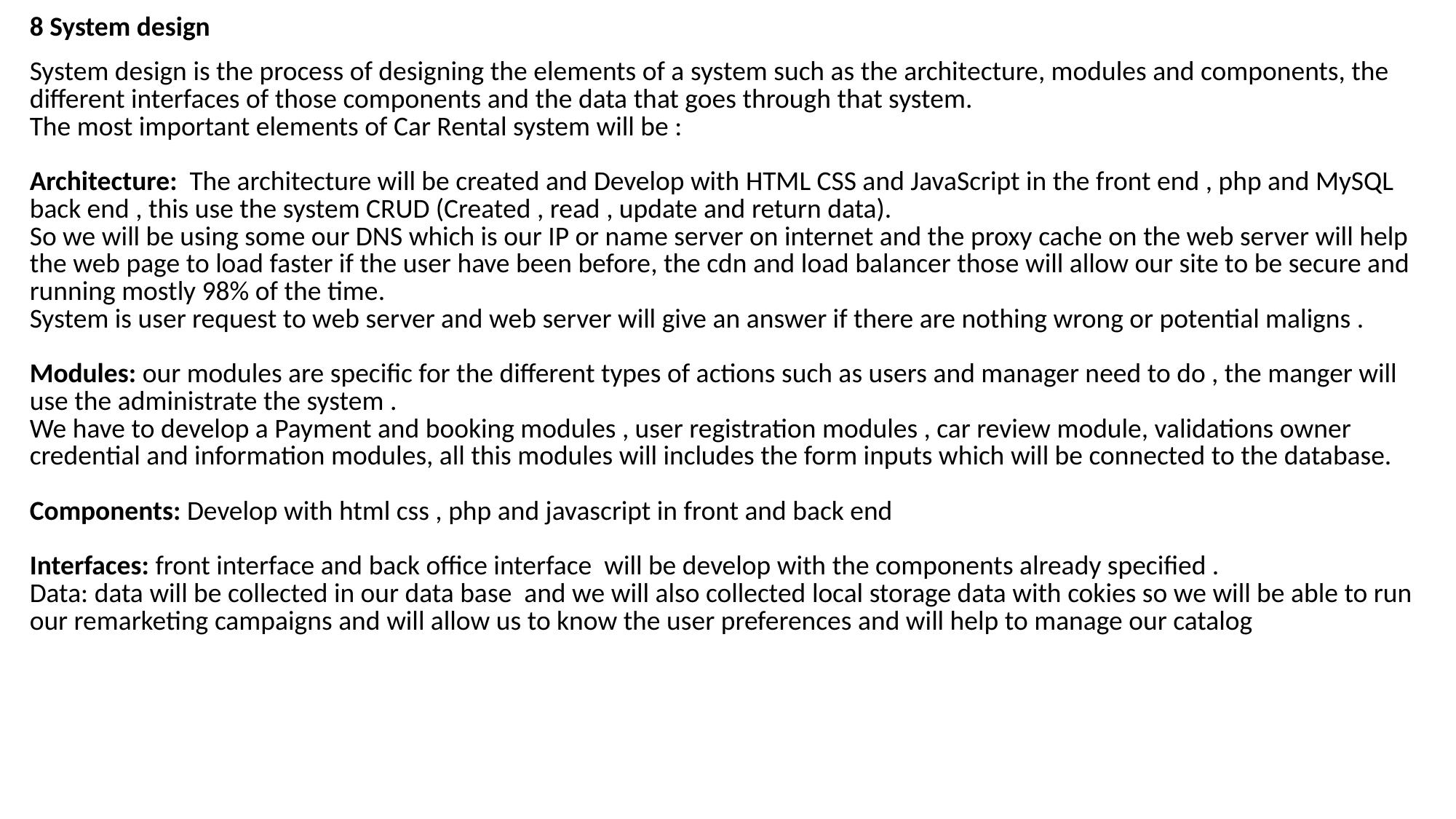

# 8 System design
| System design is the process of designing the elements of a system such as the architecture, modules and components, the different interfaces of those components and the data that goes through that system. The most important elements of Car Rental system will be : Architecture: The architecture will be created and Develop with HTML CSS and JavaScript in the front end , php and MySQL back end , this use the system CRUD (Created , read , update and return data). So we will be using some our DNS which is our IP or name server on internet and the proxy cache on the web server will help the web page to load faster if the user have been before, the cdn and load balancer those will allow our site to be secure and running mostly 98% of the time. System is user request to web server and web server will give an answer if there are nothing wrong or potential maligns . Modules: our modules are specific for the different types of actions such as users and manager need to do , the manger will use the administrate the system . We have to develop a Payment and booking modules , user registration modules , car review module, validations owner credential and information modules, all this modules will includes the form inputs which will be connected to the database. Components: Develop with html css , php and javascript in front and back end Interfaces: front interface and back office interface will be develop with the components already specified . Data: data will be collected in our data base and we will also collected local storage data with cokies so we will be able to run our remarketing campaigns and will allow us to know the user preferences and will help to manage our catalog |
| --- |